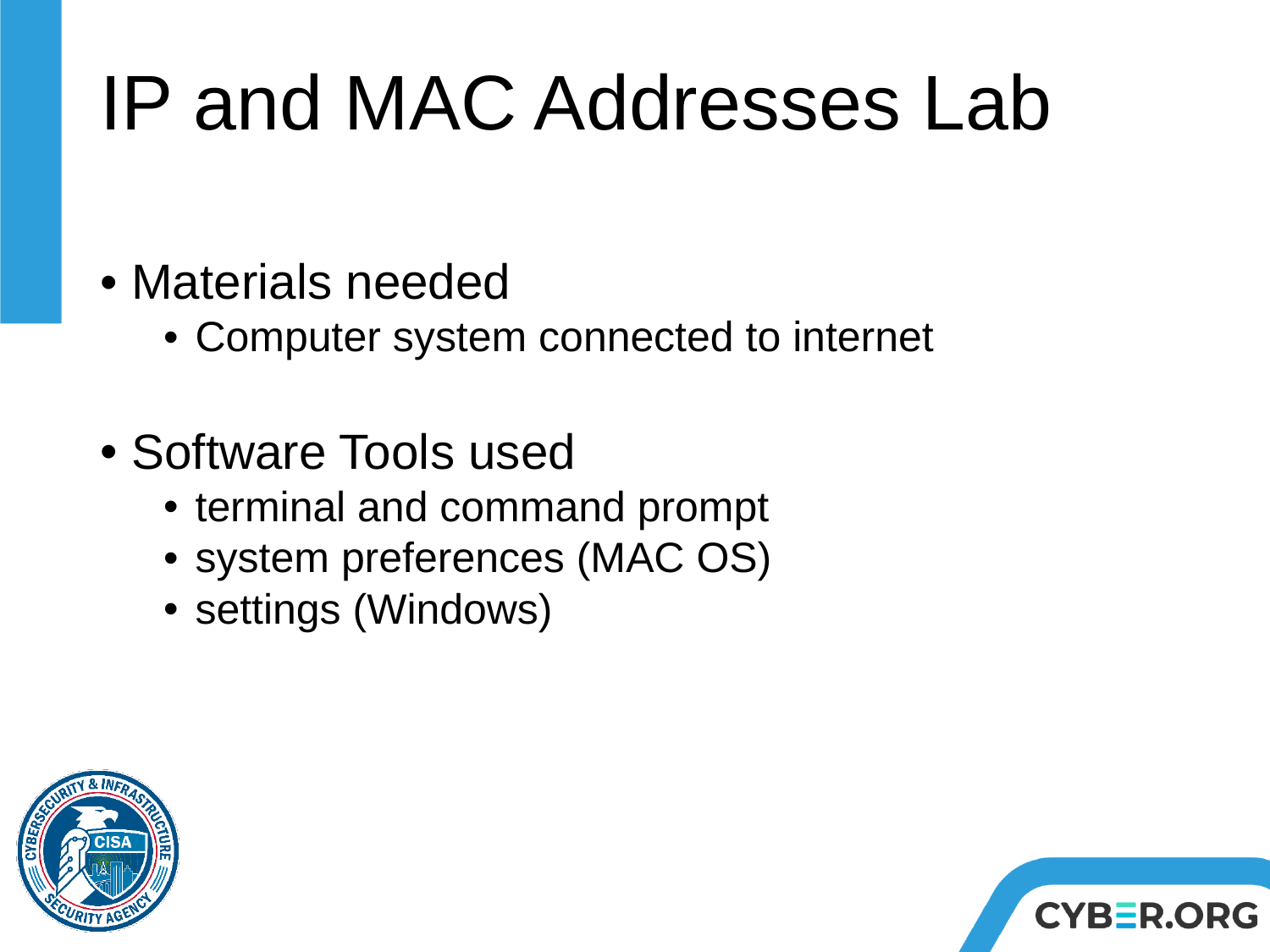

# IP and MAC Addresses Lab
Materials needed
Computer system connected to internet

Software Tools used
terminal and command prompt
system preferences (MAC OS)
settings (Windows)